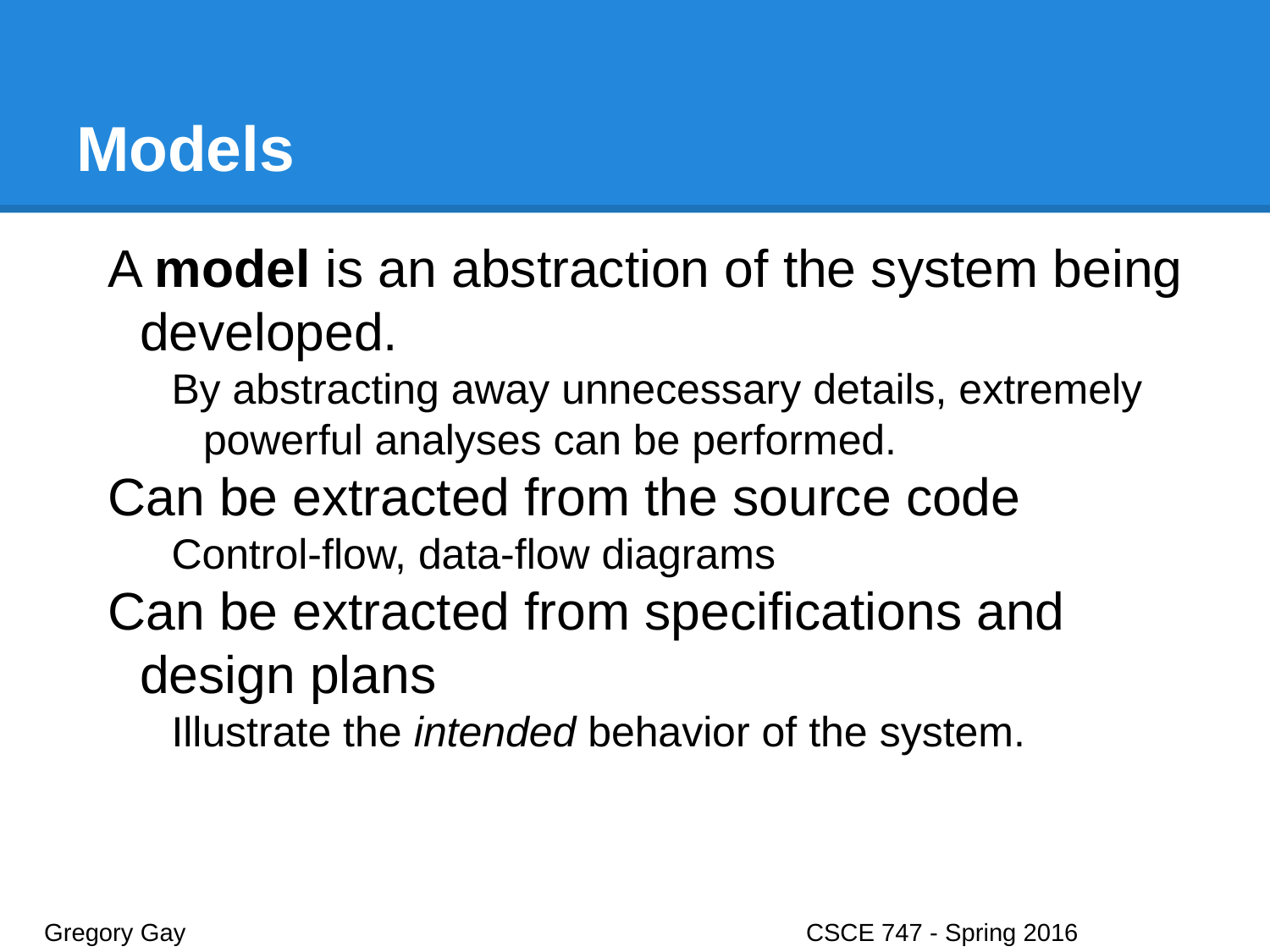

# Models
A model is an abstraction of the system being developed.
By abstracting away unnecessary details, extremely powerful analyses can be performed.
Can be extracted from the source code
Control-flow, data-flow diagrams
Can be extracted from specifications and design plans
Illustrate the intended behavior of the system.
Gregory Gay					CSCE 747 - Spring 2016							4